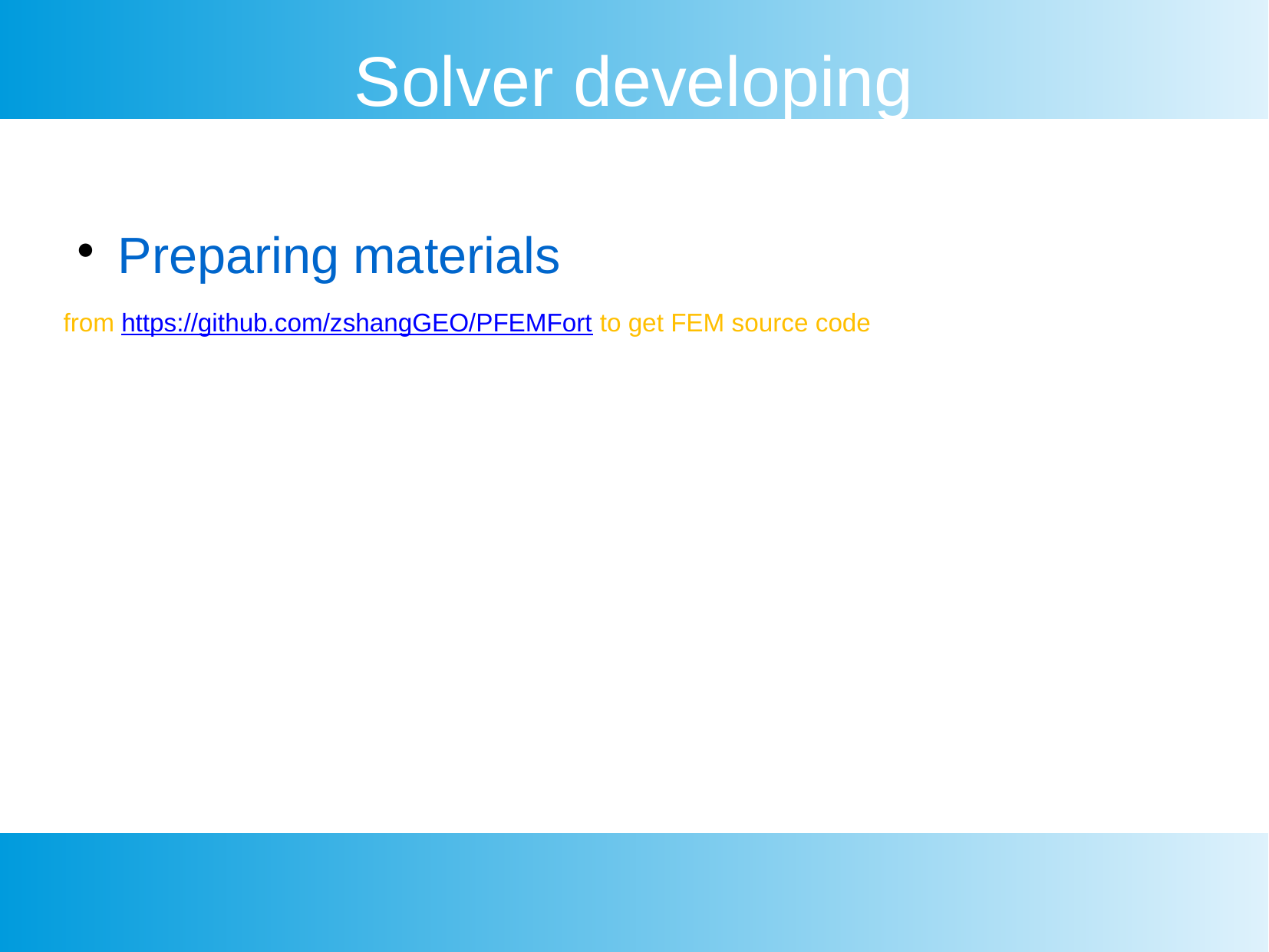

Solver developing
Preparing materials
from https://github.com/zshangGEO/PFEMFort to get FEM source code